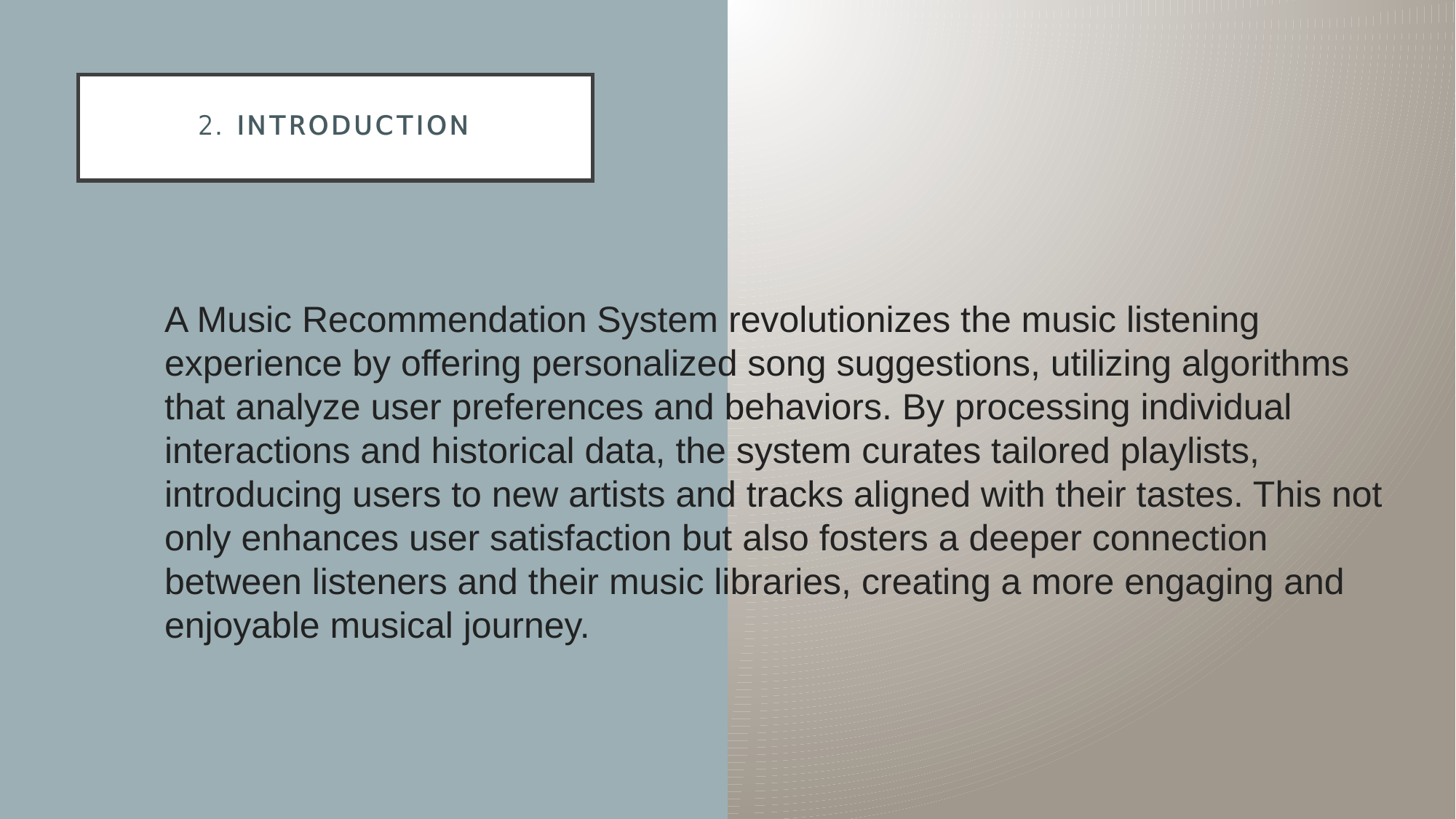

# 2. Introduction
A Music Recommendation System revolutionizes the music listening experience by offering personalized song suggestions, utilizing algorithms that analyze user preferences and behaviors. By processing individual interactions and historical data, the system curates tailored playlists, introducing users to new artists and tracks aligned with their tastes. This not only enhances user satisfaction but also fosters a deeper connection between listeners and their music libraries, creating a more engaging and enjoyable musical journey.